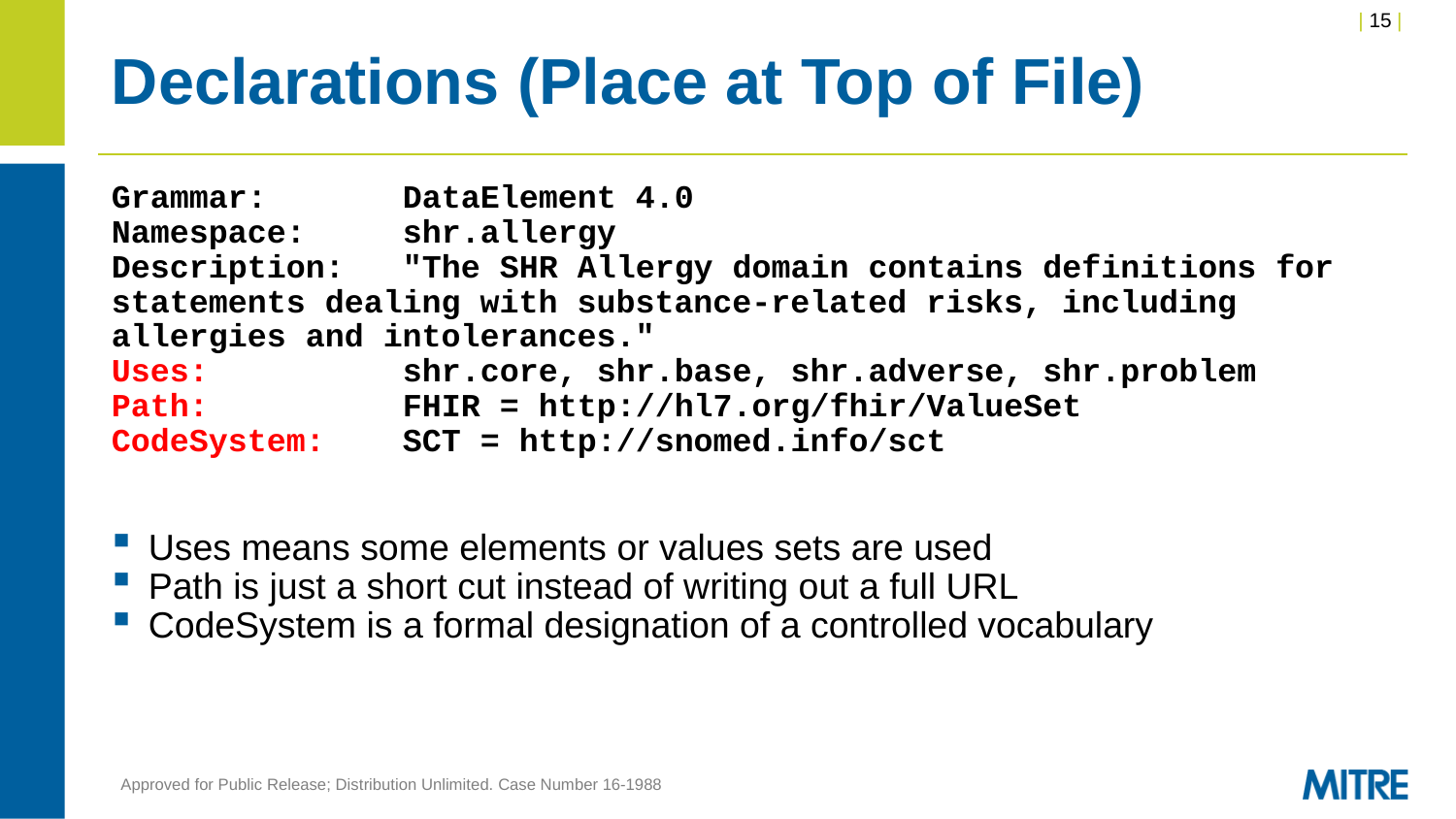

# Declarations (Place at Top of File)
Grammar:	DataElement 4.0
Namespace:	shr.allergy
Description:	"The SHR Allergy domain contains definitions for statements dealing with substance-related risks, including allergies and intolerances."
Uses:		shr.core, shr.base, shr.adverse, shr.problem
Path:     	FHIR = http://hl7.org/fhir/ValueSet
CodeSystem:    SCT = http://snomed.info/sct

Uses means some elements or values sets are used
Path is just a short cut instead of writing out a full URL
CodeSystem is a formal designation of a controlled vocabulary
Approved for Public Release; Distribution Unlimited. Case Number 16-1988